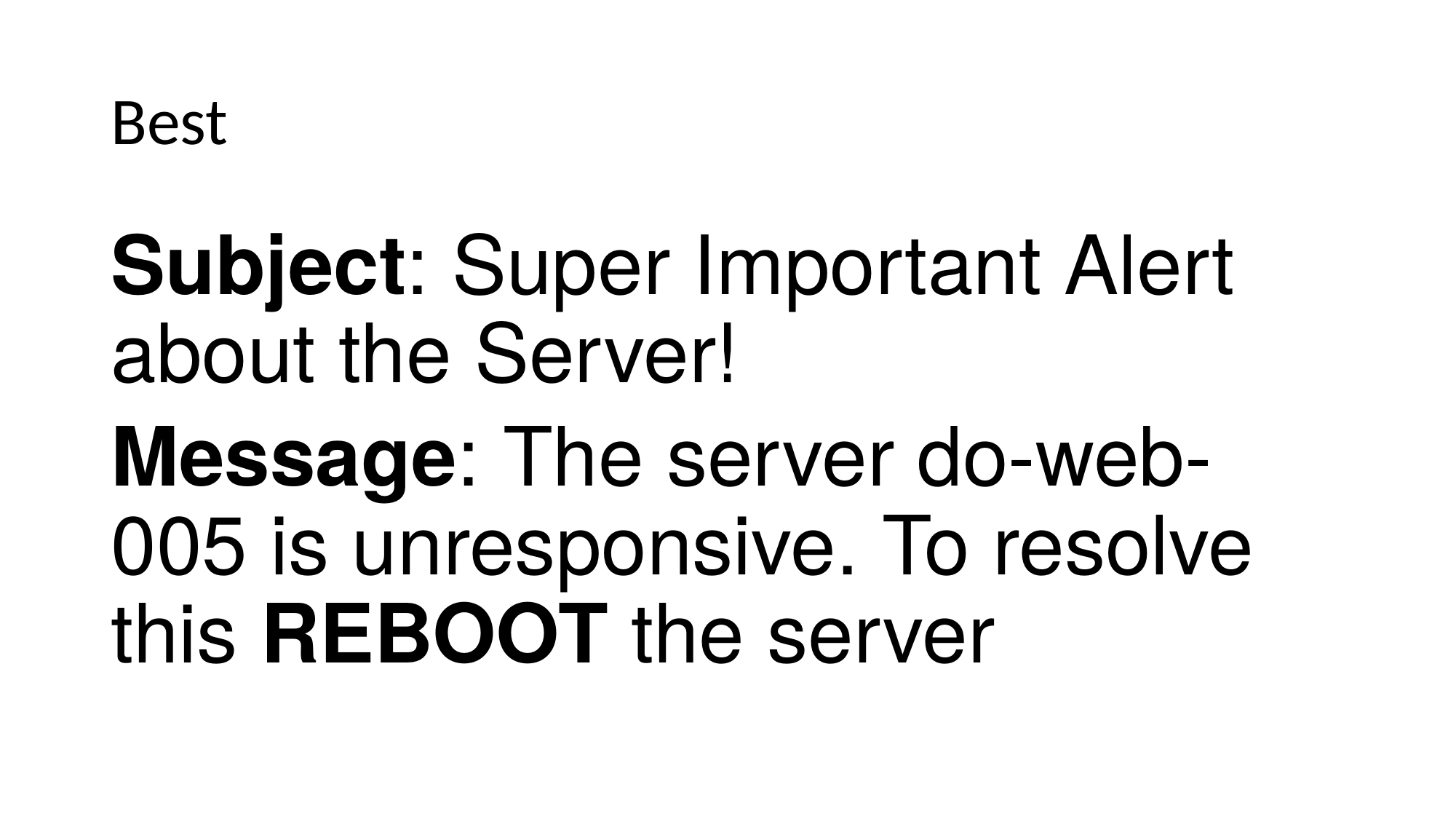

# Best
Subject: Super Important Alert about the Server!
Message: The server do-web-005 is unresponsive. To resolve this REBOOT the server